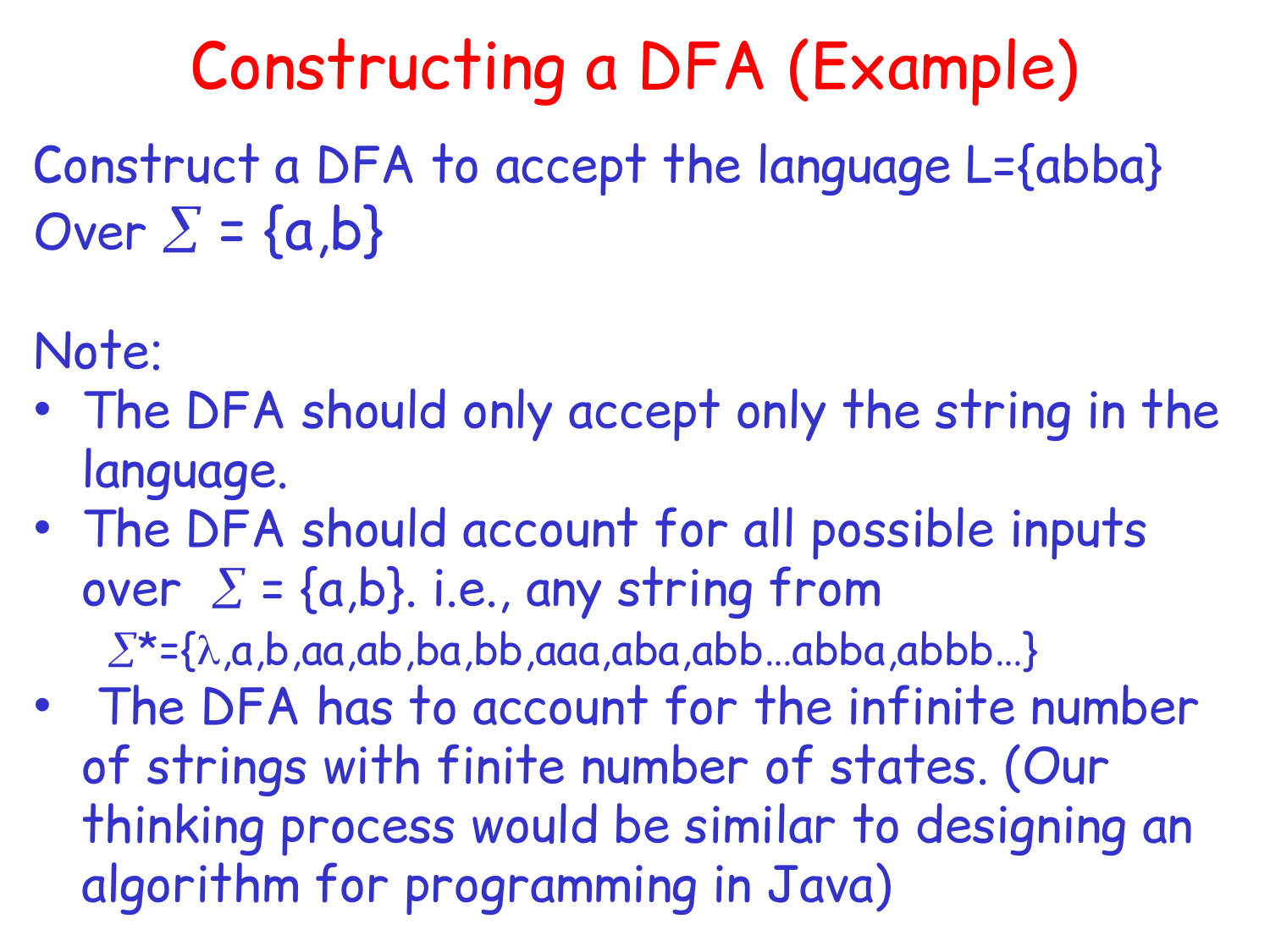

# Constructing a DFA (Example)
Construct a DFA to accept the language L={abba}
Over ∑ = {a,b}

Note:
The DFA should only accept only the string in the language.
The DFA should account for all possible inputs over  ∑ = {a,b}. i.e., any string from
     ∑*={λ,a,b,aa,ab,ba,bb,aaa,aba,abb…abba,abbb…}
 The DFA has to account for the infinite number of strings with finite number of states. (Our thinking process would be similar to designing an algorithm for programming in Java)